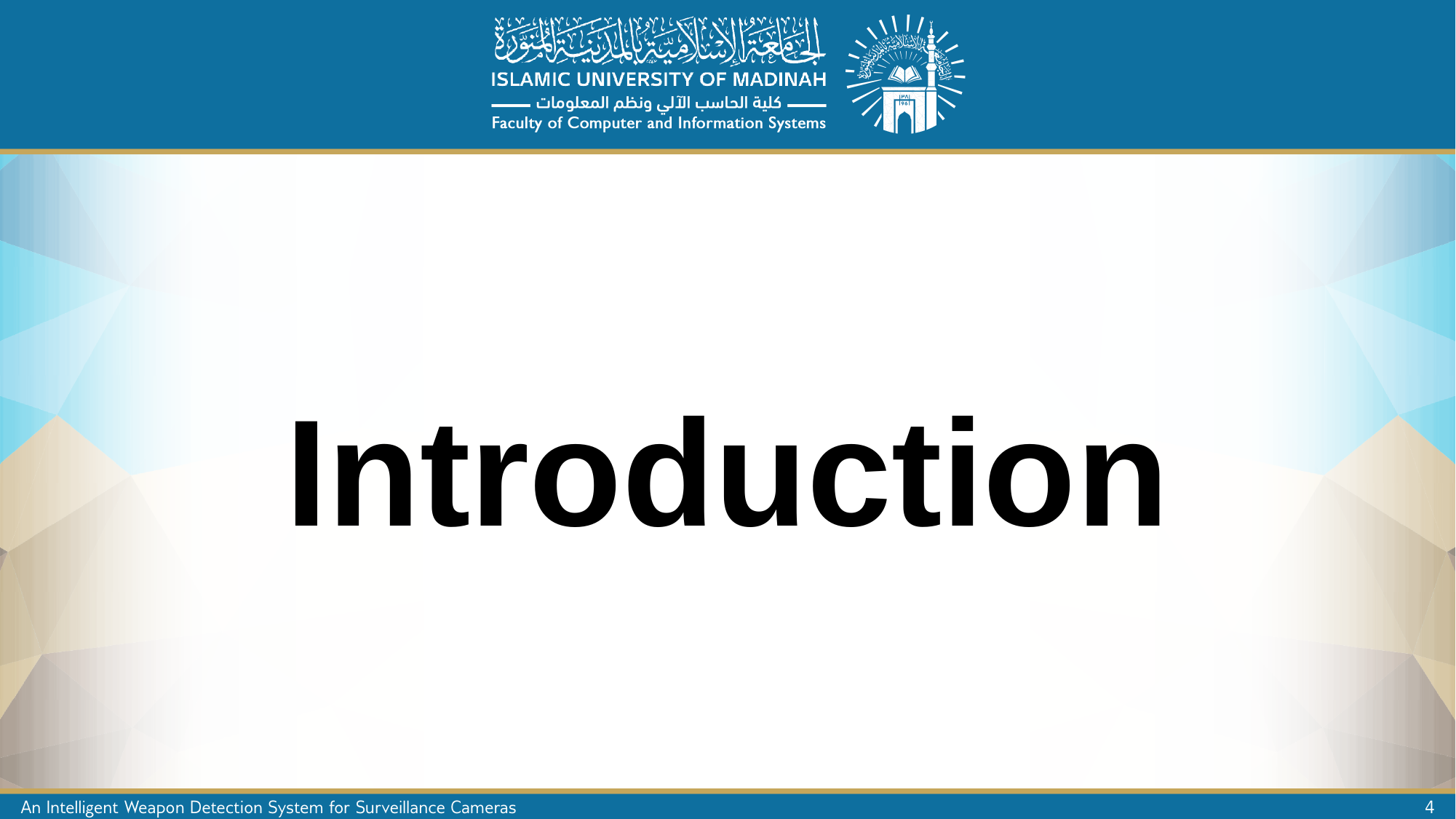

# Introduction
An Intelligent Weapon Detection System for Surveillance Cameras
4